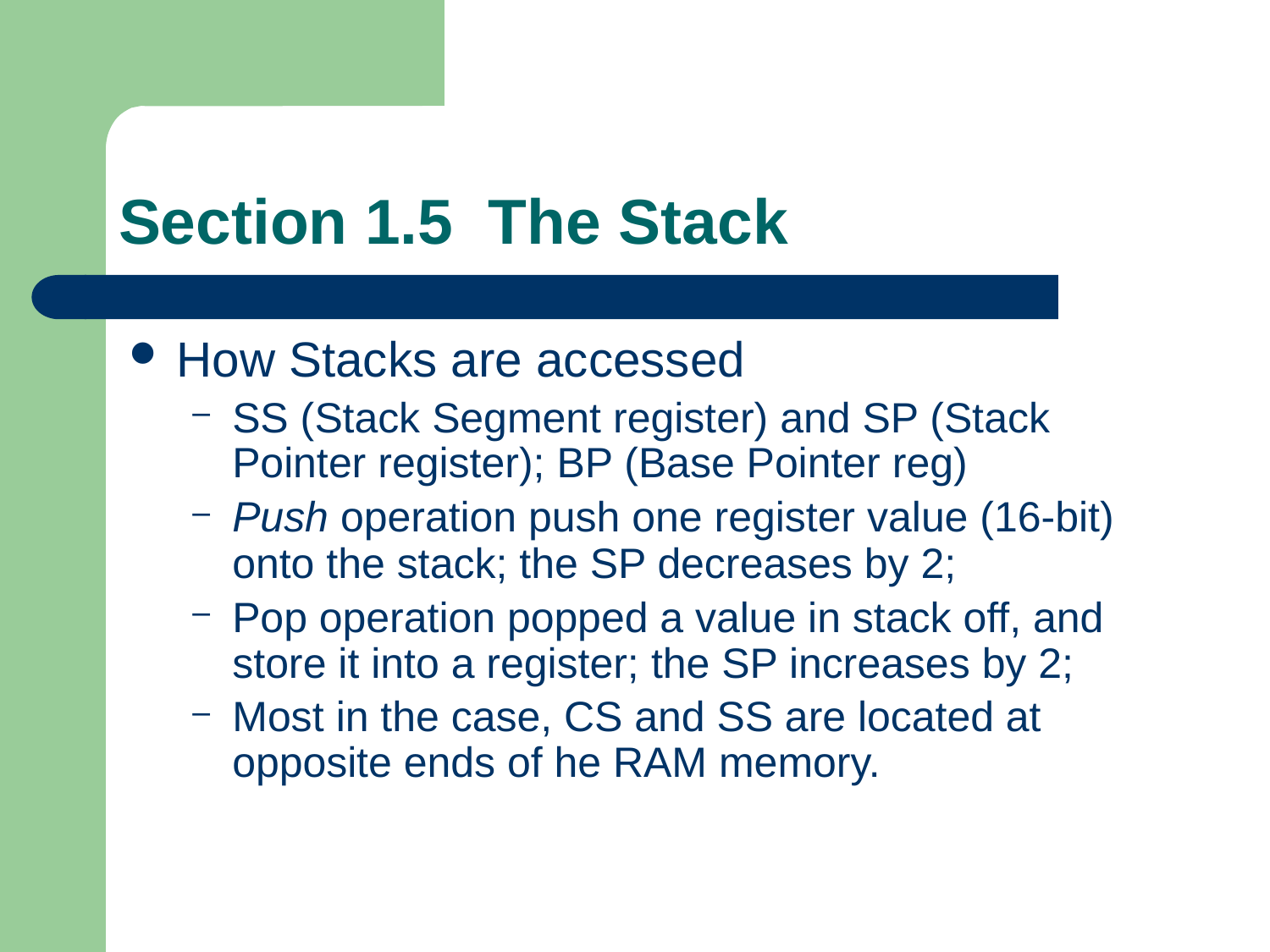

# Section 1.5  The Stack
How Stacks are accessed
SS (Stack Segment register) and SP (Stack Pointer register); BP (Base Pointer reg)
Push operation push one register value (16-bit) onto the stack; the SP decreases by 2;
Pop operation popped a value in stack off, and store it into a register; the SP increases by 2;
Most in the case, CS and SS are located at opposite ends of he RAM memory.